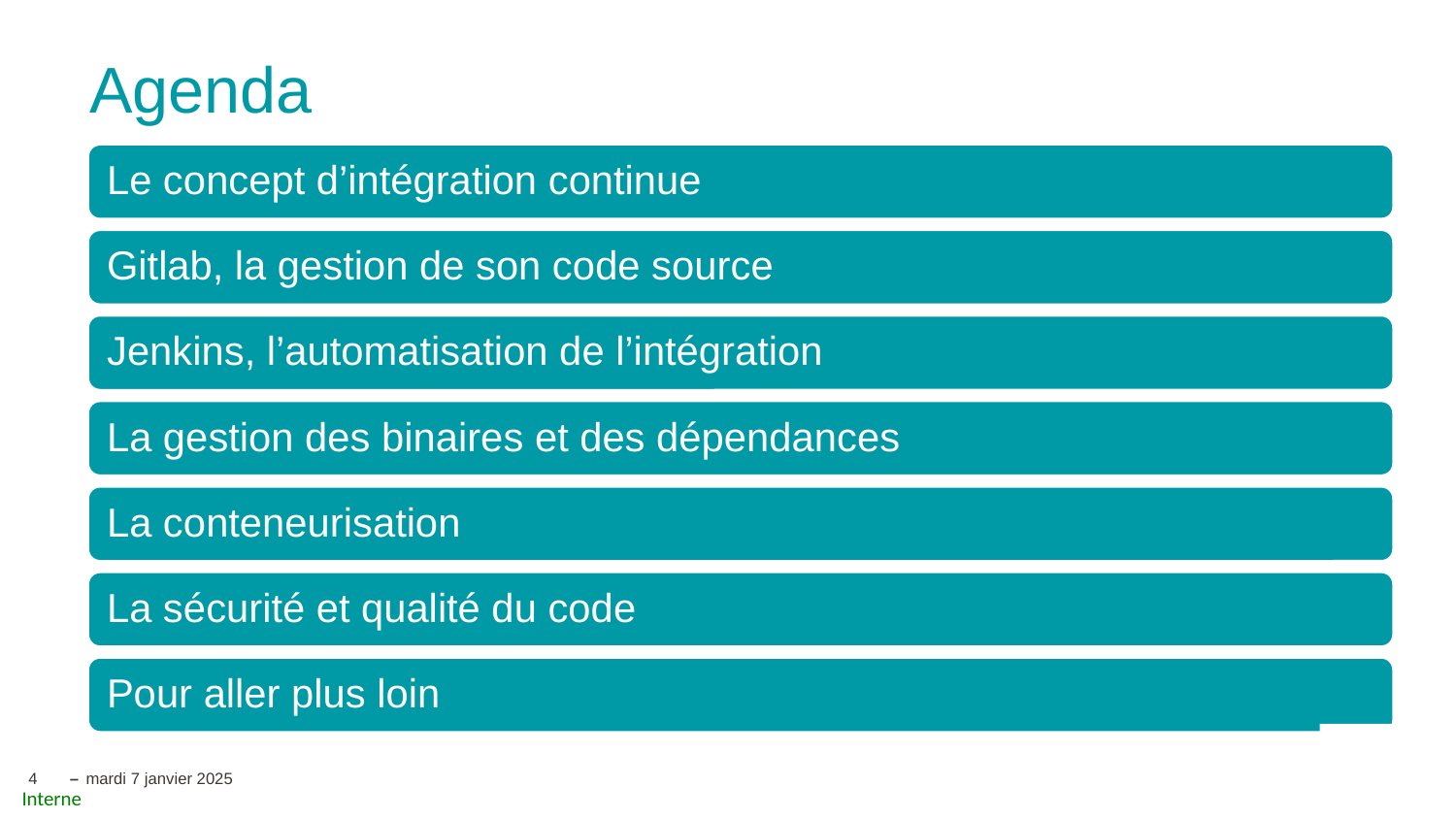

Agenda
Titre de page sur 1 ligne
# Spm
Sommaire type 1
Le concept d’intégration continue
Gitlab, la gestion de son code source
Jenkins, l’automatisation de l’intégration
La gestion des binaires et des dépendances
La conteneurisation
La sécurité et qualité du code
Pour aller plus loin
Titre de page sur 1 ligne
Titre de page sur 1 ligne

mardi 7 janvier 2025
4